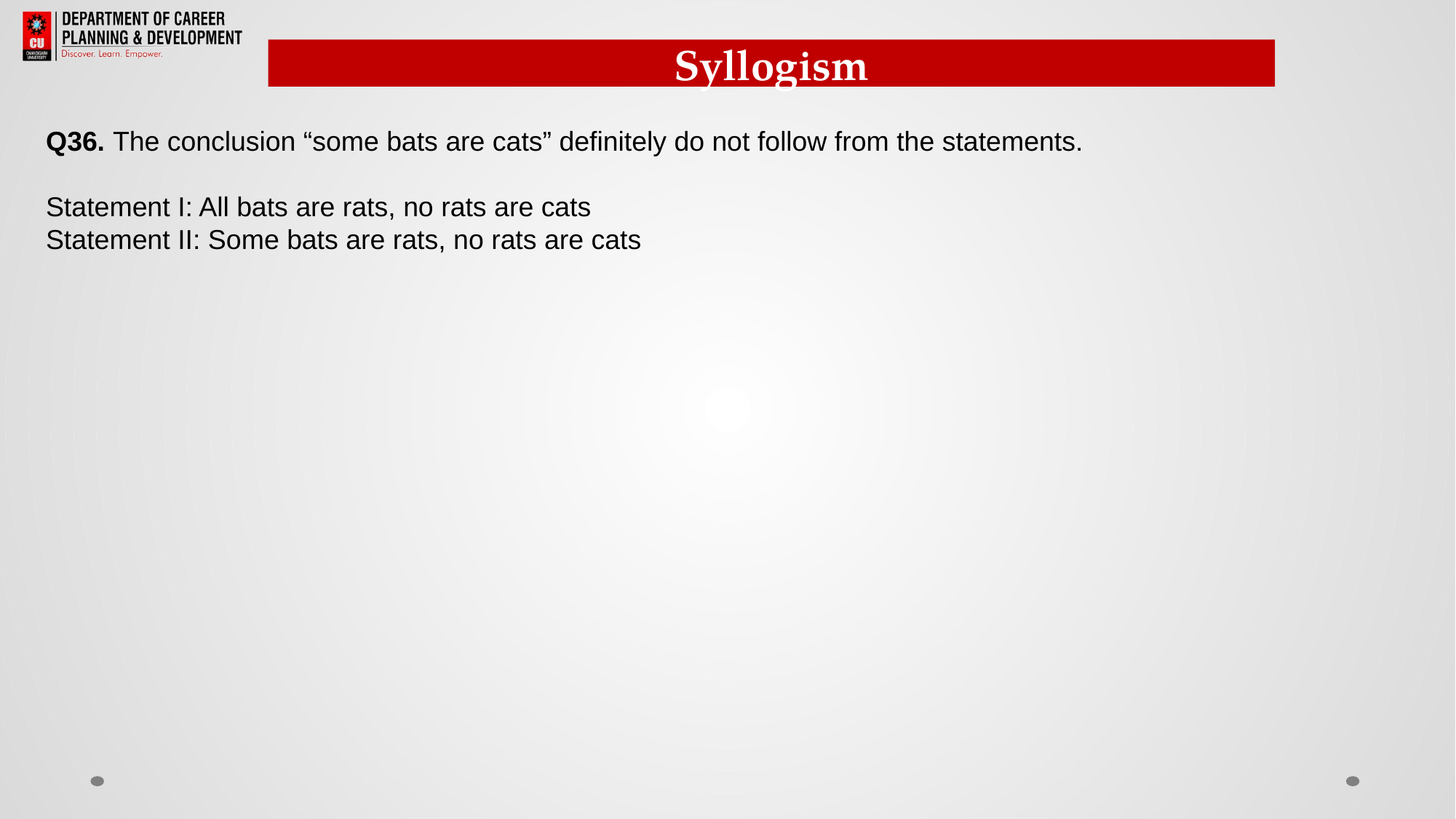

Syllogism
Q36. The conclusion “some bats are cats” definitely do not follow from the statements.

Statement I: All bats are rats, no rats are cats
Statement II: Some bats are rats, no rats are cats